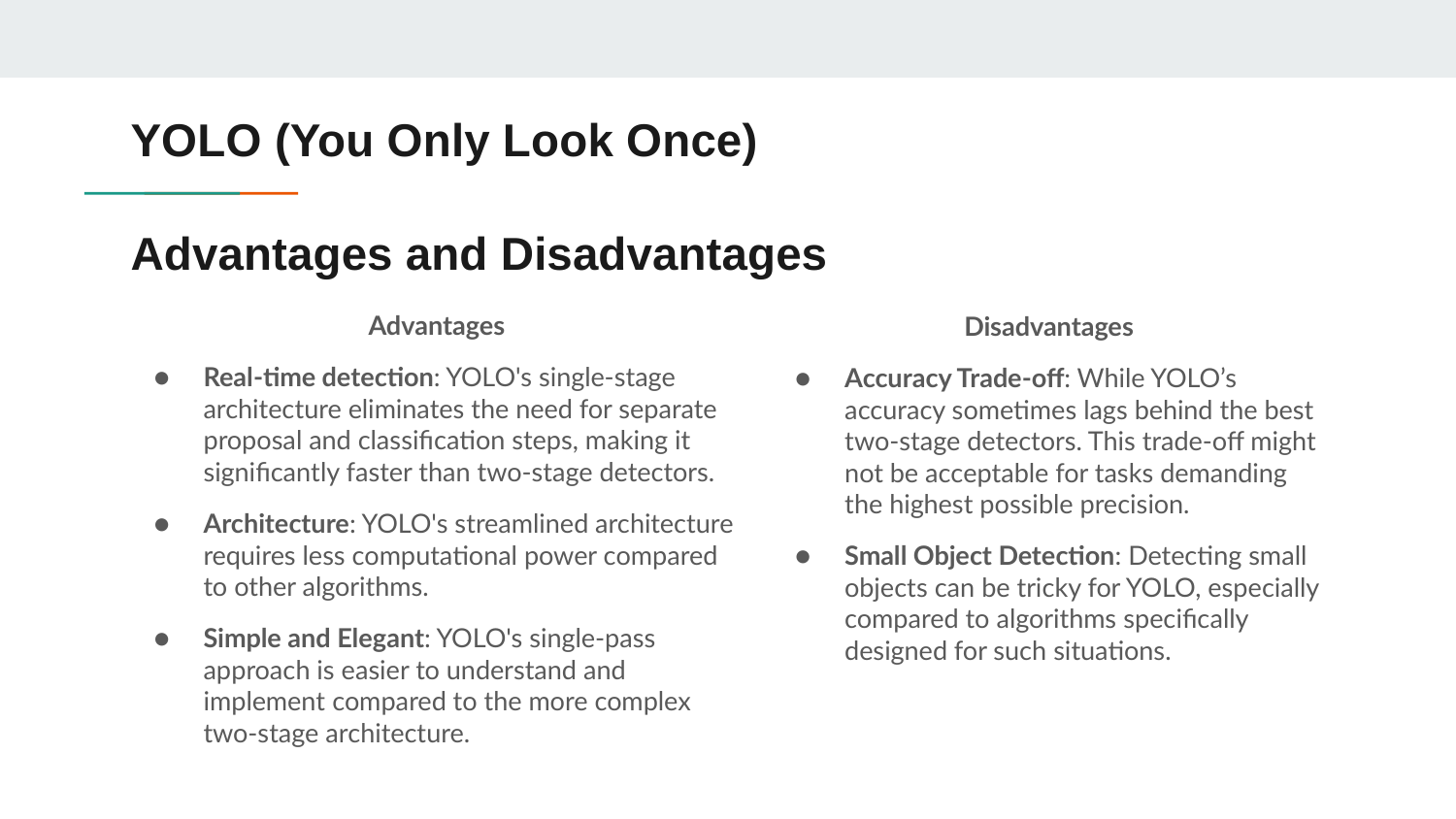

YOLO (You Only Look Once)
# Advantages and Disadvantages
Advantages
Real-time detection: YOLO's single-stage architecture eliminates the need for separate proposal and classification steps, making it significantly faster than two-stage detectors.
Architecture: YOLO's streamlined architecture requires less computational power compared to other algorithms.
Simple and Elegant: YOLO's single-pass approach is easier to understand and implement compared to the more complex two-stage architecture.
Disadvantages
Accuracy Trade-off: While YOLO’s accuracy sometimes lags behind the best two-stage detectors. This trade-off might not be acceptable for tasks demanding the highest possible precision.
Small Object Detection: Detecting small objects can be tricky for YOLO, especially compared to algorithms specifically designed for such situations.